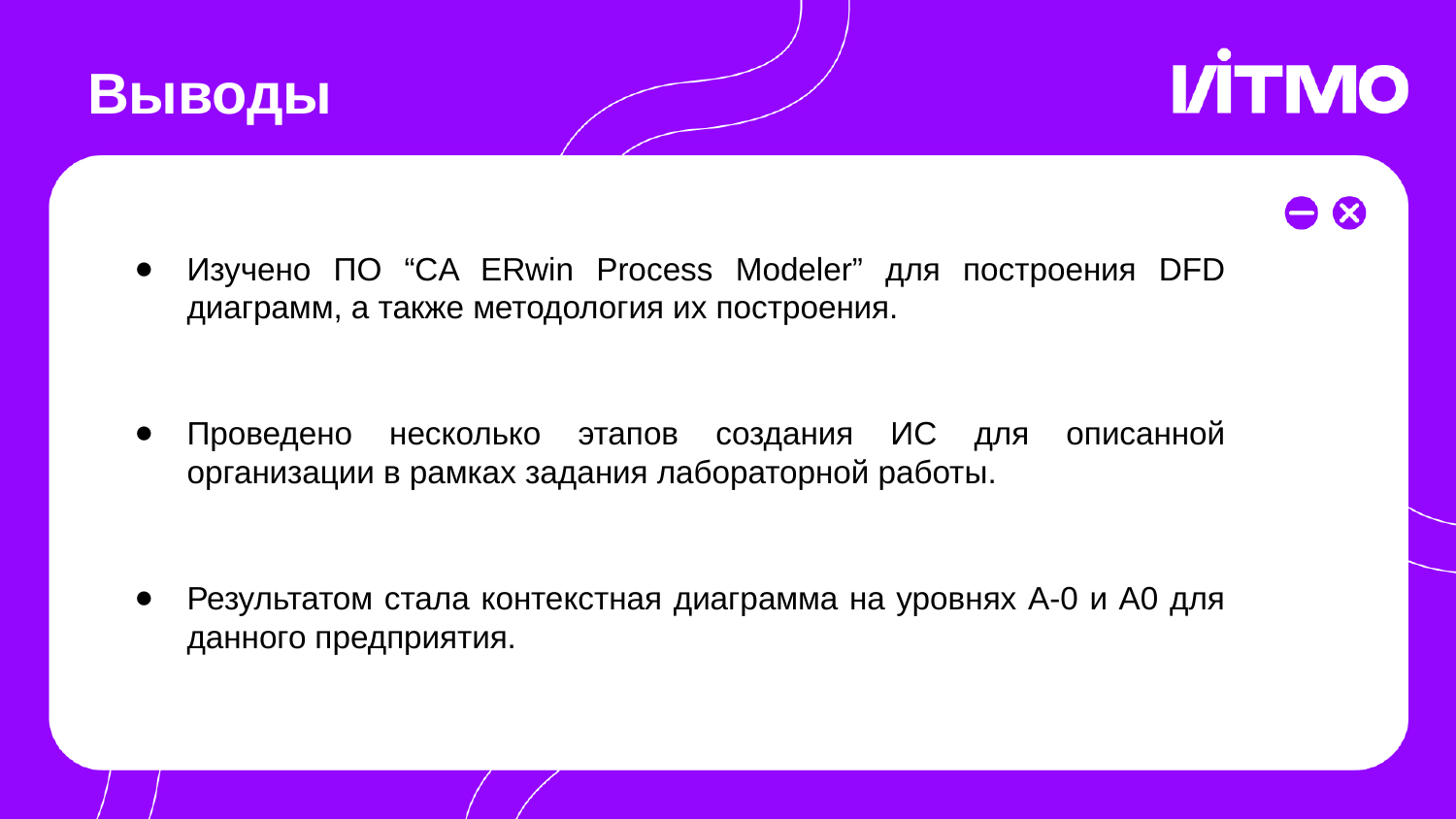

# Выводы

Изучено ПО “CA ERwin Process Modeler” для построения DFD диаграмм, а также методология их построения.

Проведено несколько этапов создания ИС для описанной организации в рамках задания лабораторной работы.

Результатом стала контекстная диаграмма на уровнях А-0 и А0 для данного предприятия.